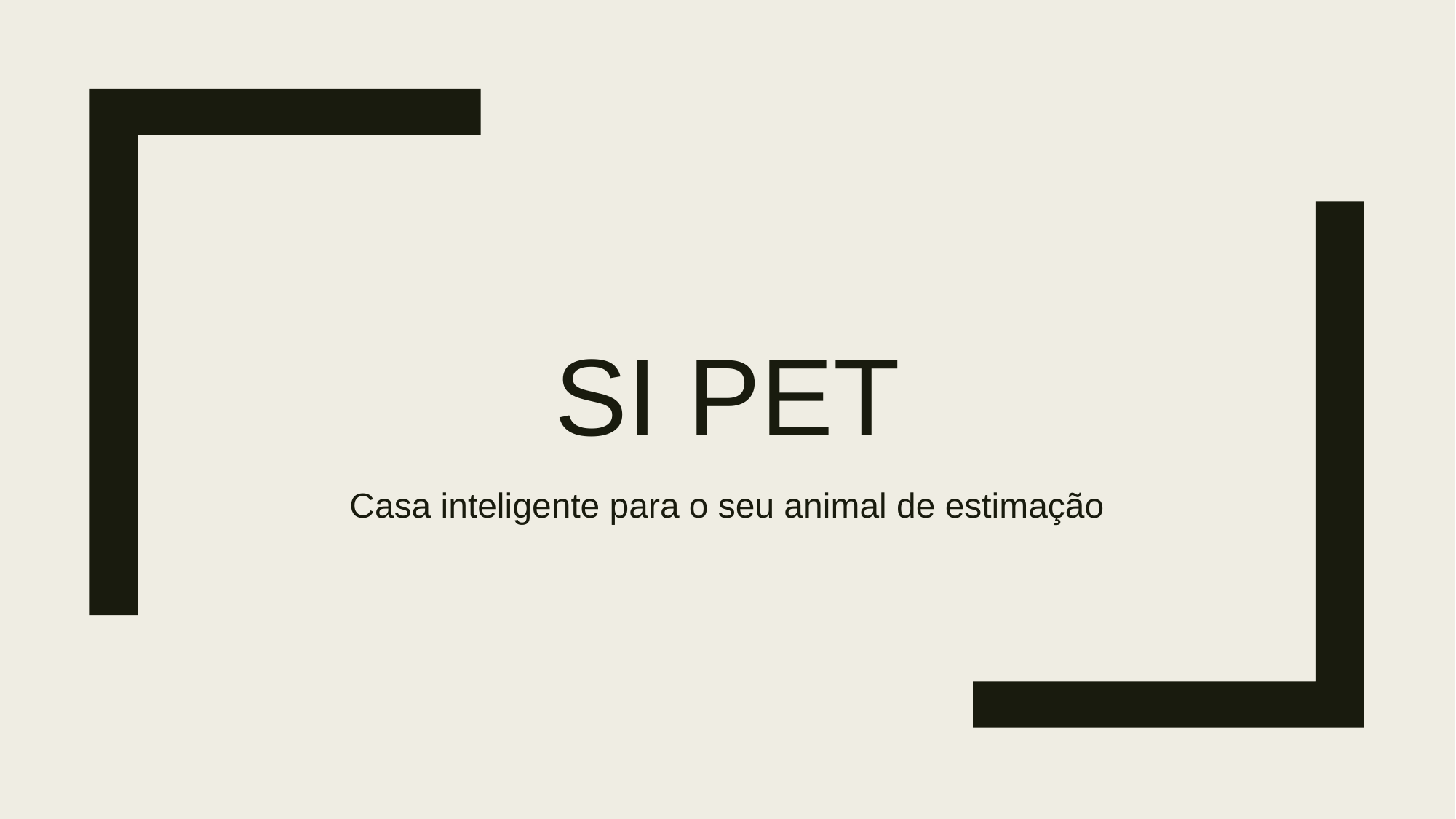

SI PET
Casa inteligente para o seu animal de estimação